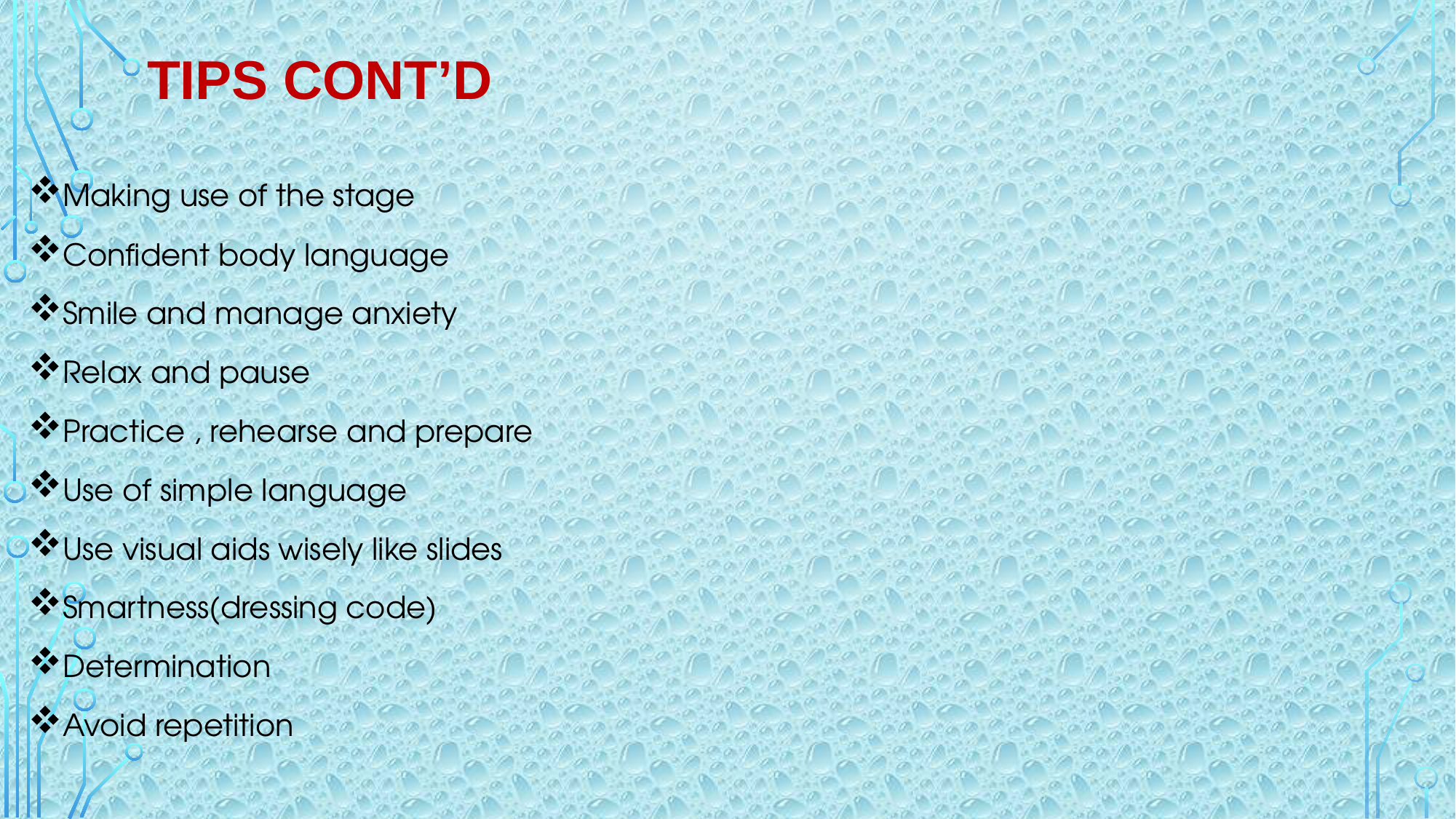

# Tips cont’d
Making use of the stage
Confident body language
Smile and manage anxiety
Relax and pause
Practice , rehearse and prepare
Use of simple language
Use visual aids wisely like slides
Smartness(dressing code)
Determination
Avoid repetition